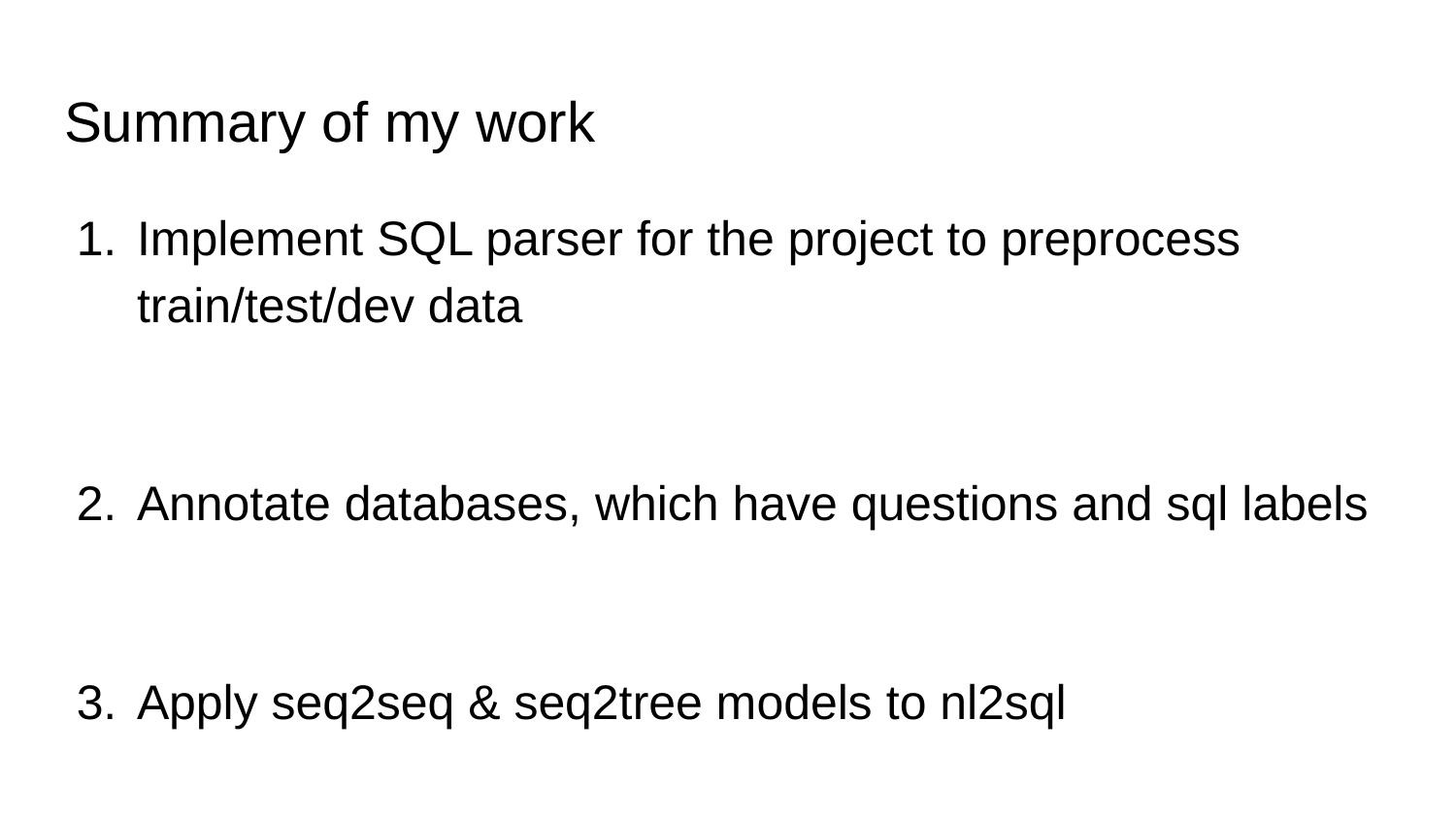

# Summary of my work
Implement SQL parser for the project to preprocess train/test/dev data

Annotate databases, which have questions and sql labels

Apply seq2seq & seq2tree models to nl2sql